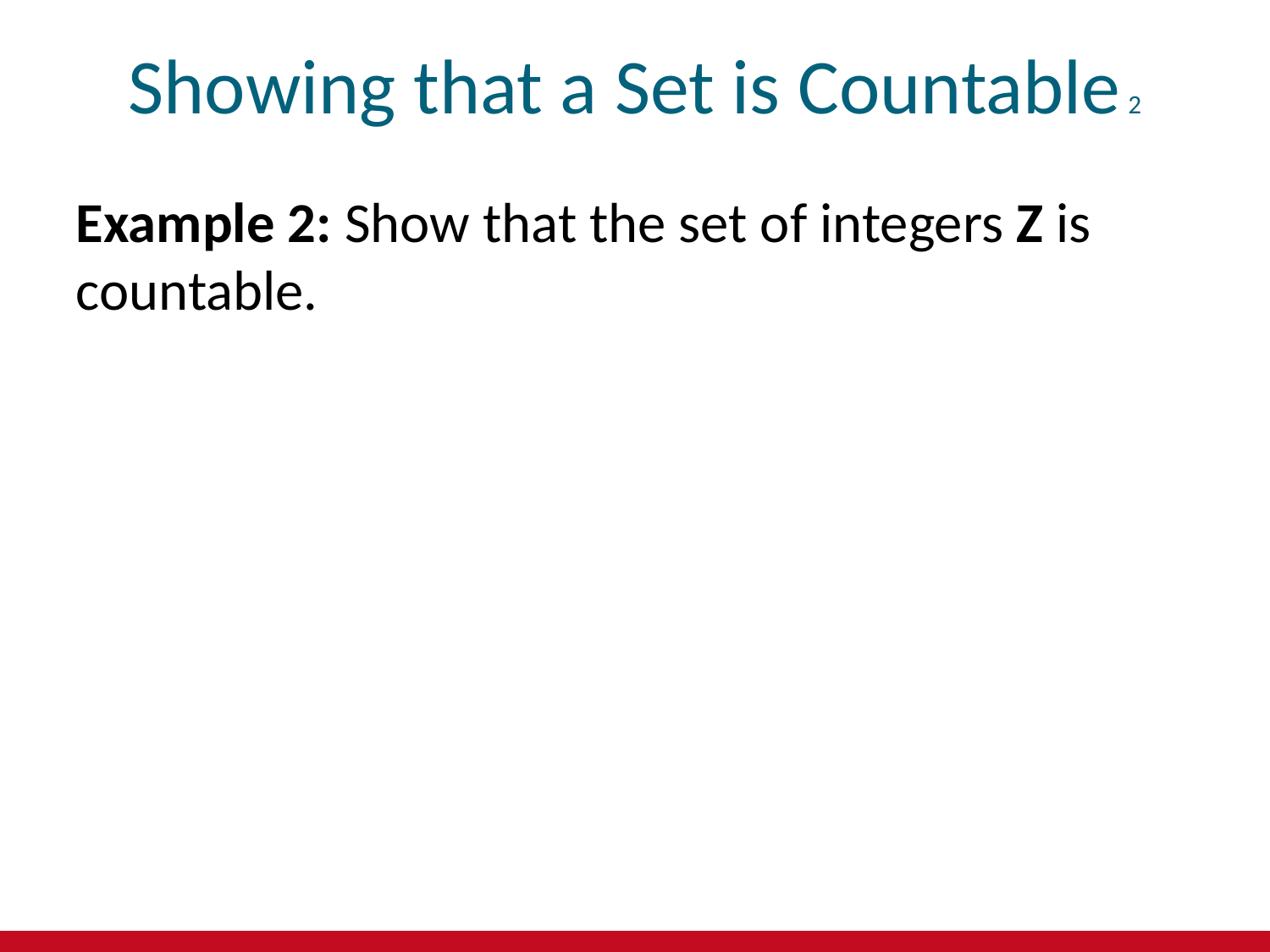

# Showing that a Set is Countable 2
Example 2: Show that the set of integers Z is countable.